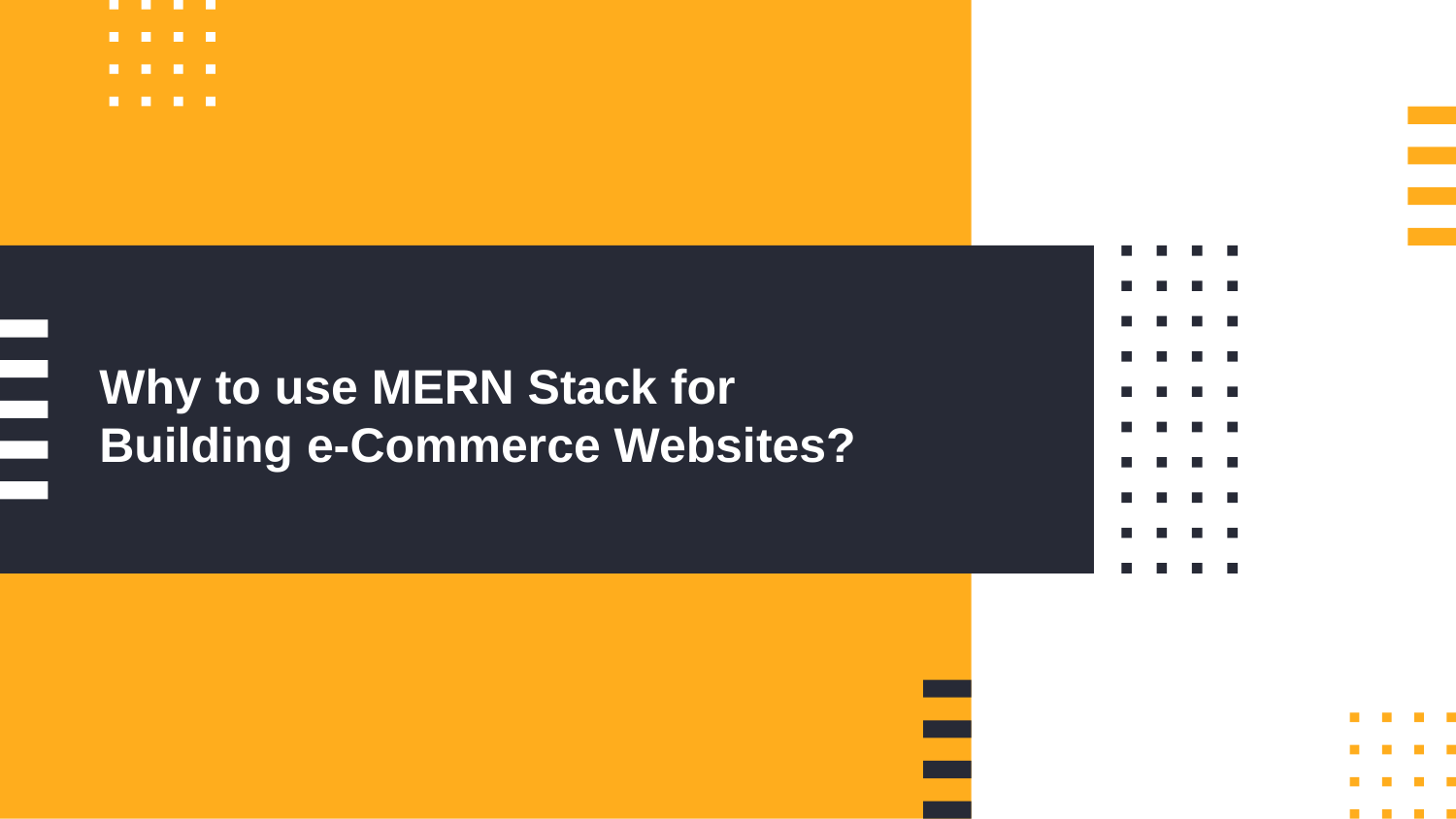

Why to use MERN Stack for
Building e-Commerce Websites?